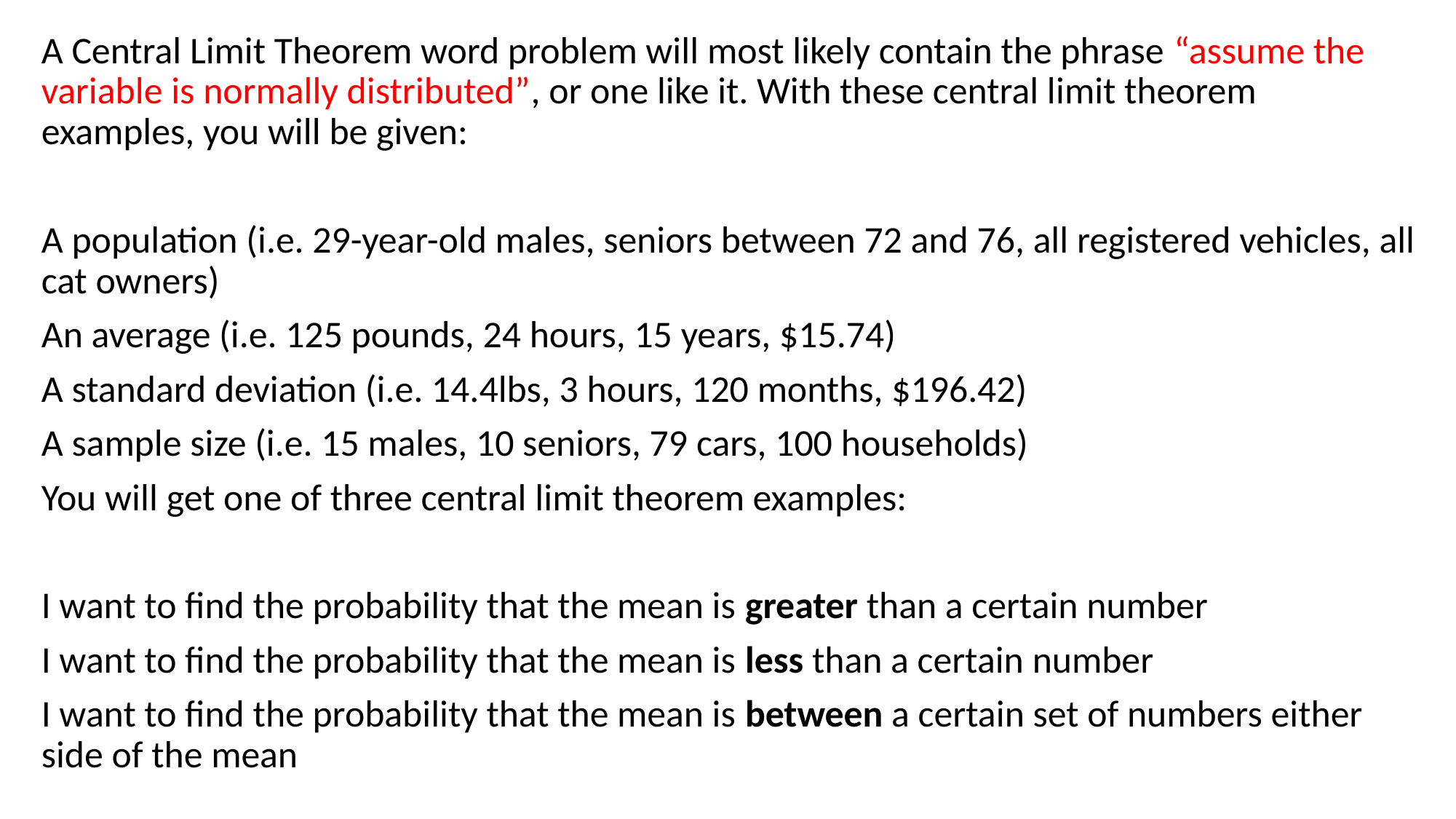

A Central Limit Theorem word problem will most likely contain the phrase “assume the variable is normally distributed”, or one like it. With these central limit theorem examples, you will be given:

A population (i.e. 29-year-old males, seniors between 72 and 76, all registered vehicles, all cat owners)
An average (i.e. 125 pounds, 24 hours, 15 years, $15.74)
A standard deviation (i.e. 14.4lbs, 3 hours, 120 months, $196.42)
A sample size (i.e. 15 males, 10 seniors, 79 cars, 100 households)
You will get one of three central limit theorem examples:

I want to find the probability that the mean is greater than a certain number
I want to find the probability that the mean is less than a certain number
I want to find the probability that the mean is between a certain set of numbers either side of the mean